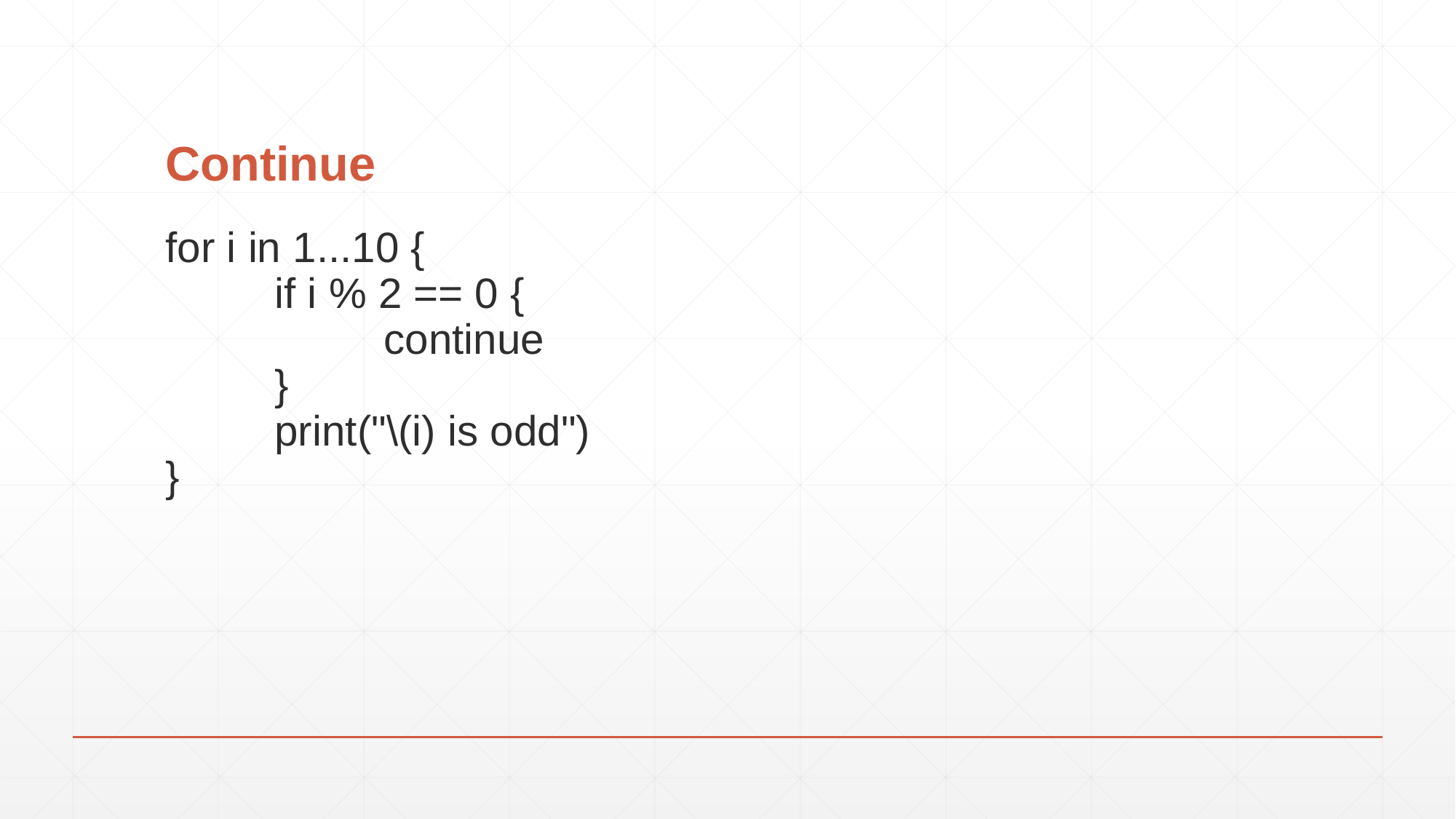

# Continue
for i in 1...10 {
	if i % 2 == 0 {
		continue
	}
	print("\(i) is odd")
}